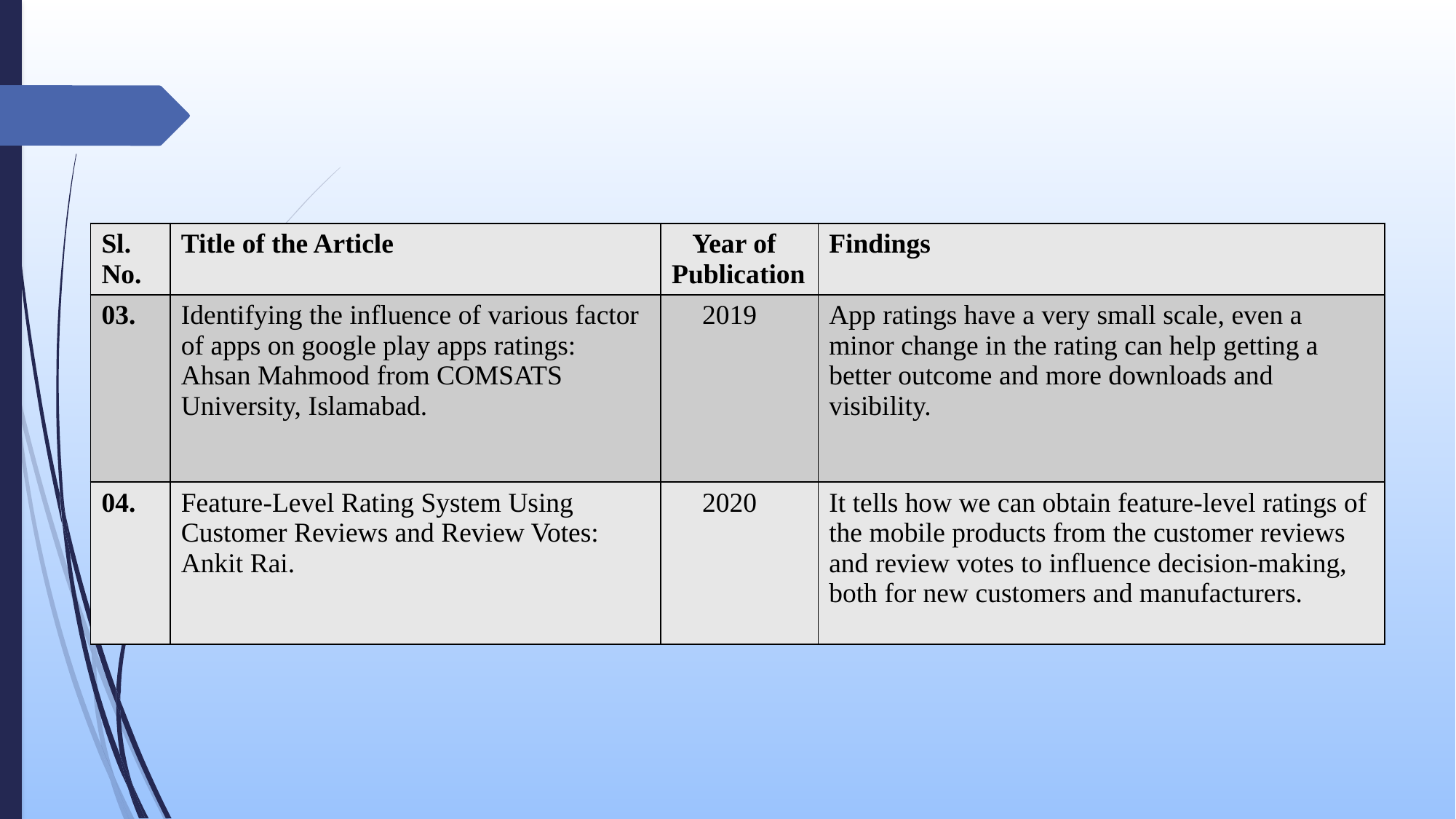

| Sl. No. | Title of the Article | Year of Publication | Findings |
| --- | --- | --- | --- |
| 03. | Identifying the influence of various factor of apps on google play apps ratings: Ahsan Mahmood from COMSATS University, Islamabad. | 2019 | App ratings have a very small scale, even a minor change in the rating can help getting a better outcome and more downloads and visibility. |
| 04. | Feature-Level Rating System Using Customer Reviews and Review Votes: Ankit Rai. | 2020 | It tells how we can obtain feature-level ratings of the mobile products from the customer reviews and review votes to influence decision-making, both for new customers and manufacturers. |